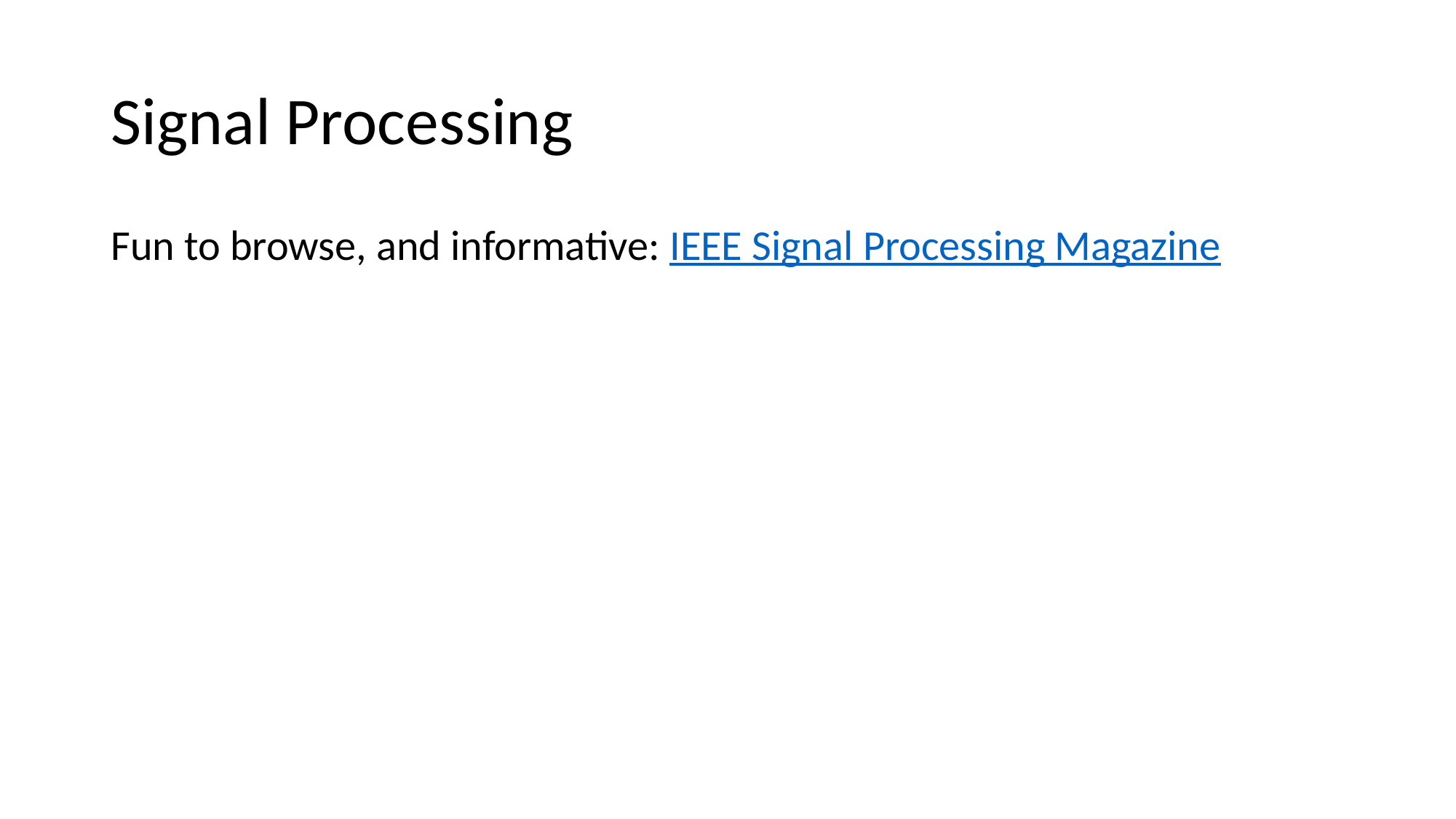

# Signal Processing
Fun to browse, and informative: IEEE Signal Processing Magazine